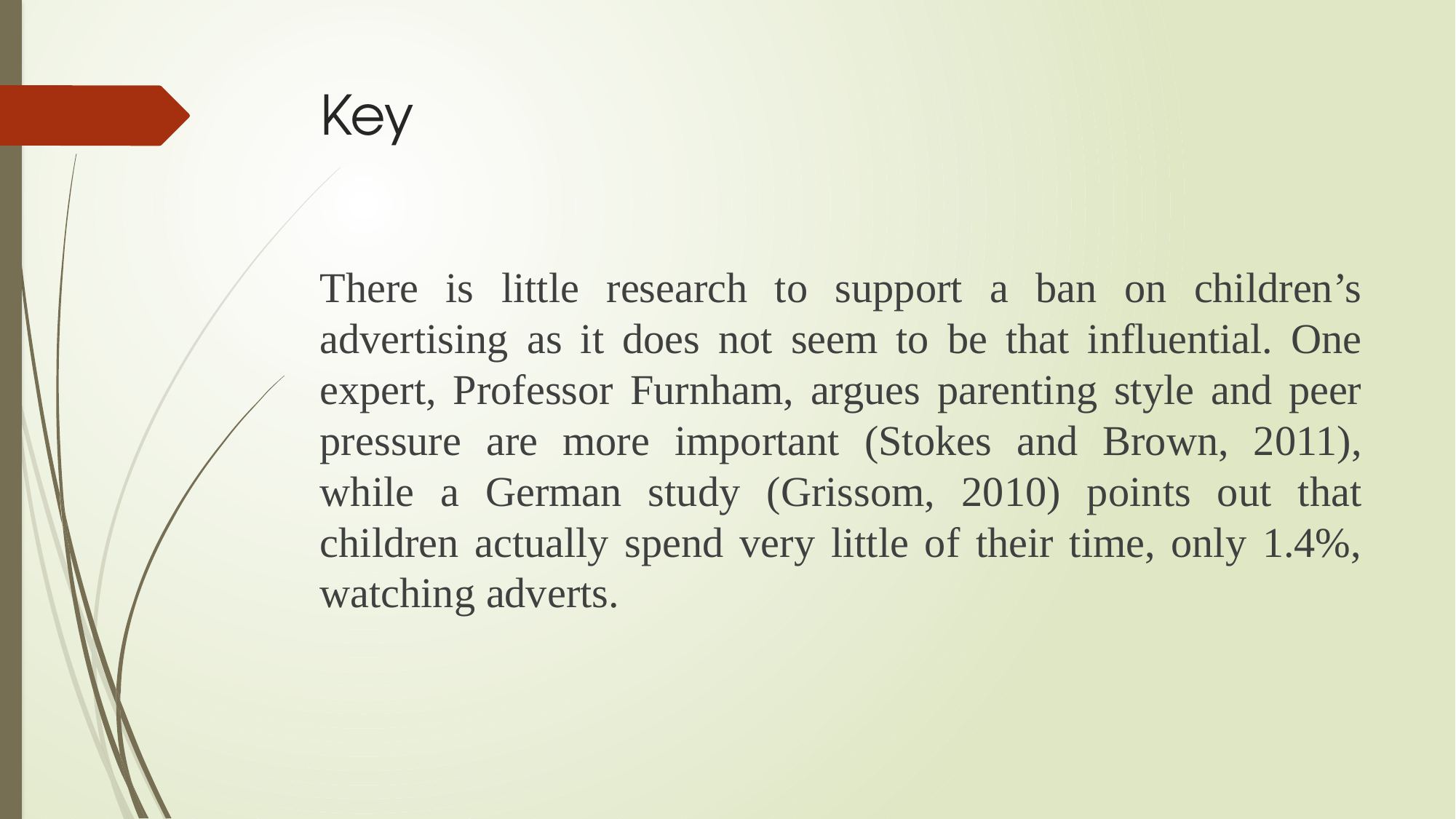

# Key
There is little research to support a ban on children’s advertising as it does not seem to be that influential. One expert, Professor Furnham, argues parenting style and peer pressure are more important (Stokes and Brown, 2011), while a German study (Grissom, 2010) points out that children actually spend very little of their time, only 1.4%, watching adverts.